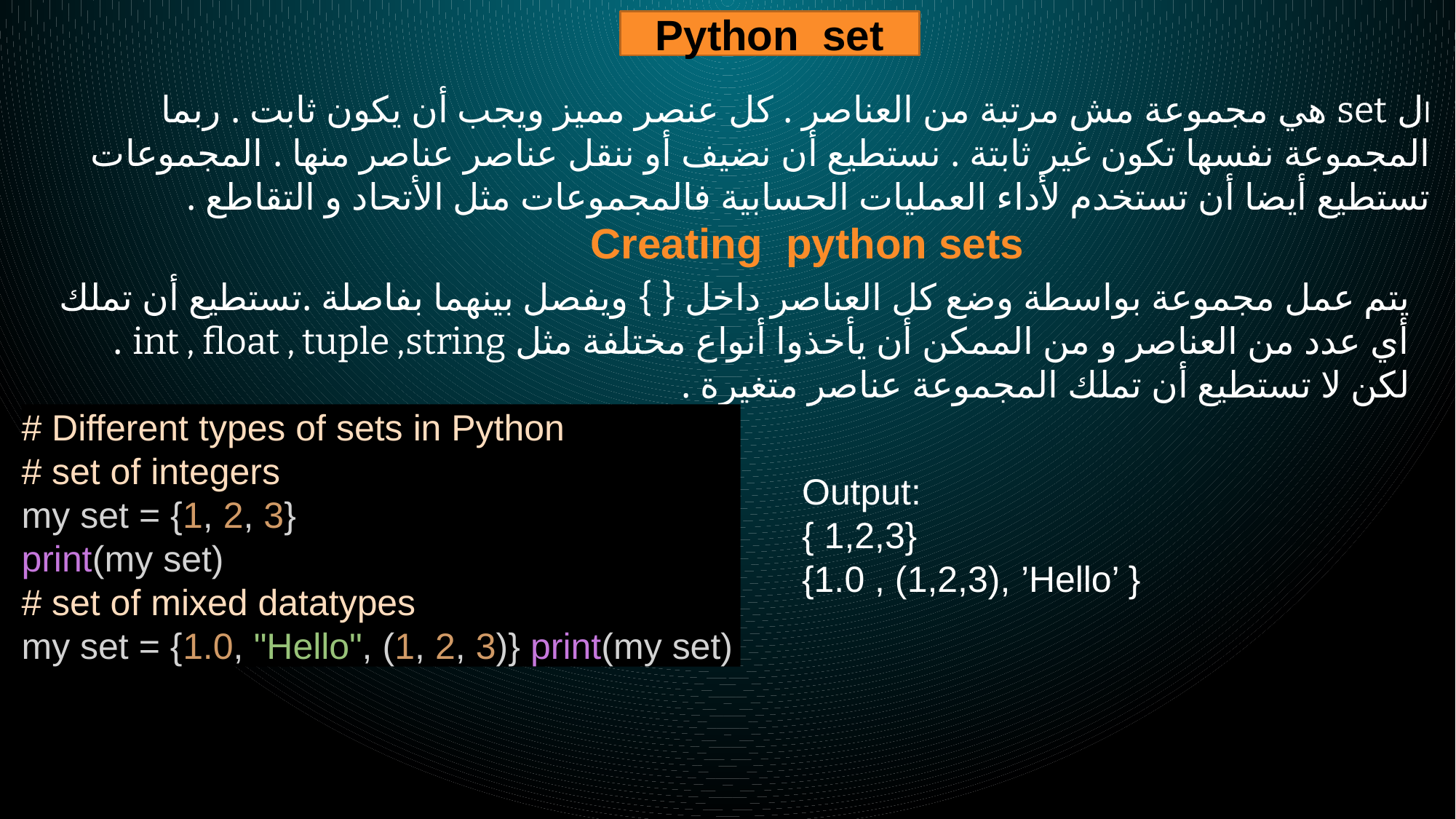

Python  set
ال set هي مجموعة مش مرتبة من العناصر . كل عنصر مميز ويجب أن يكون ثابت . ربما المجموعة نفسها تكون غير ثابتة . نستطيع أن نضيف أو ننقل عناصر عناصر منها . المجموعات تستطيع أيضا أن تستخدم لأداء العمليات الحسابية فالمجموعات مثل الأتحاد و التقاطع .

Creating  python sets
يتم عمل مجموعة بواسطة وضع كل العناصر داخل { } ويفصل بينهما بفاصلة .تستطيع أن تملك أي عدد من العناصر و من الممكن أن يأخذوا أنواع مختلفة مثل int , float , tuple ,string . لكن لا تستطيع أن تملك المجموعة عناصر متغيرة .
#
# Different types of sets in Python
# set of integers
my set = {1, 2, 3}
print(my set)
# set of mixed datatypes
my set = {1.0, "Hello", (1, 2, 3)} print(my set)
Output:
{ 1,2,3}
{1.0 , (1,2,3), ’Hello’ }